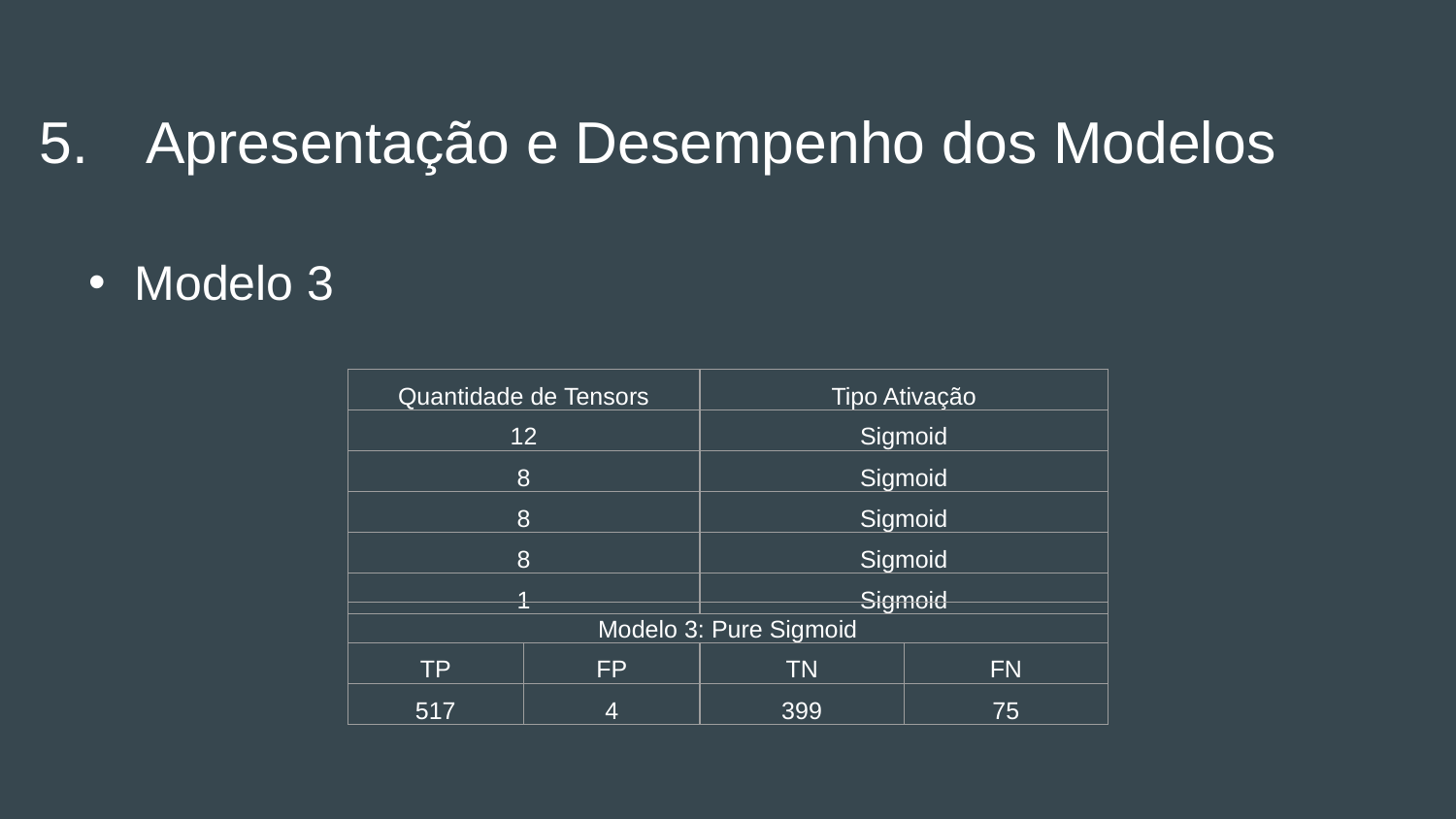

# Apresentação e Desempenho dos Modelos
Modelo 3
| Quantidade de Tensors | Tipo Ativação |
| --- | --- |
| 12 | Sigmoid |
| 8 | Sigmoid |
| 8 | Sigmoid |
| 8 | Sigmoid |
| 1 | Sigmoid |
| Modelo 3: Pure Sigmoid |  |  |  |
| --- | --- | --- | --- |
| TP | FP | TN | FN |
| 517 | 4 | 399 | 75 |